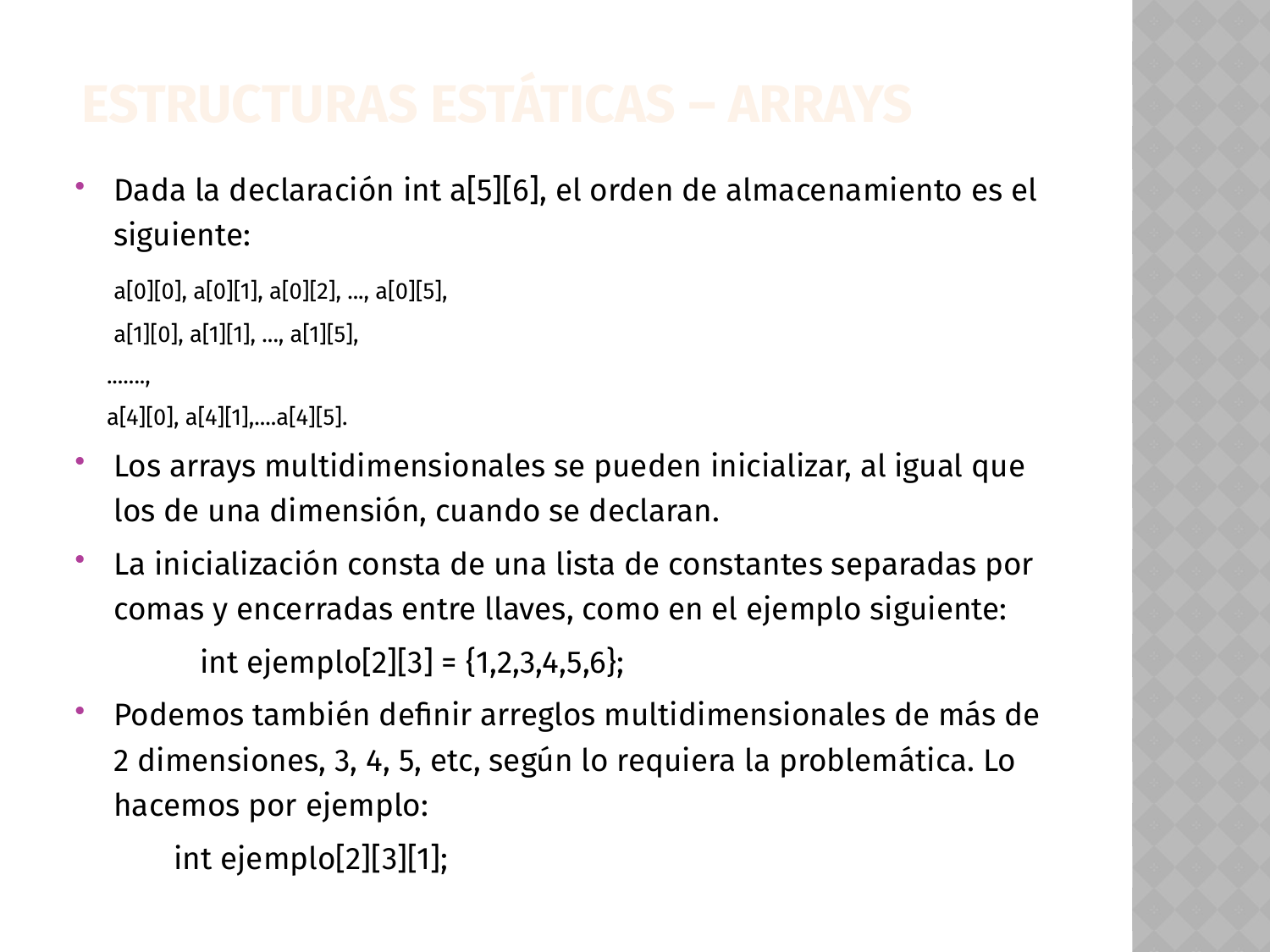

Estructuras estáticas – arrays
Dada la declaración int a[5][6], el orden de almacenamiento es el siguiente:
	a[0][0], a[0][1], a[0][2], ..., a[0][5],
	a[1][0], a[1][1], ..., a[1][5],
     .......,
     a[4][0], a[4][1],....a[4][5].
Los arrays multidimensionales se pueden inicializar, al igual que los de una dimensión, cuando se declaran.
La inicialización consta de una lista de constantes separadas por comas y encerradas entre llaves, como en el ejemplo siguiente:
               int ejemplo[2][3] = {1,2,3,4,5,6};
Podemos también definir arreglos multidimensionales de más de 2 dimensiones, 3, 4, 5, etc, según lo requiera la problemática. Lo hacemos por ejemplo:
	int ejemplo[2][3][1];